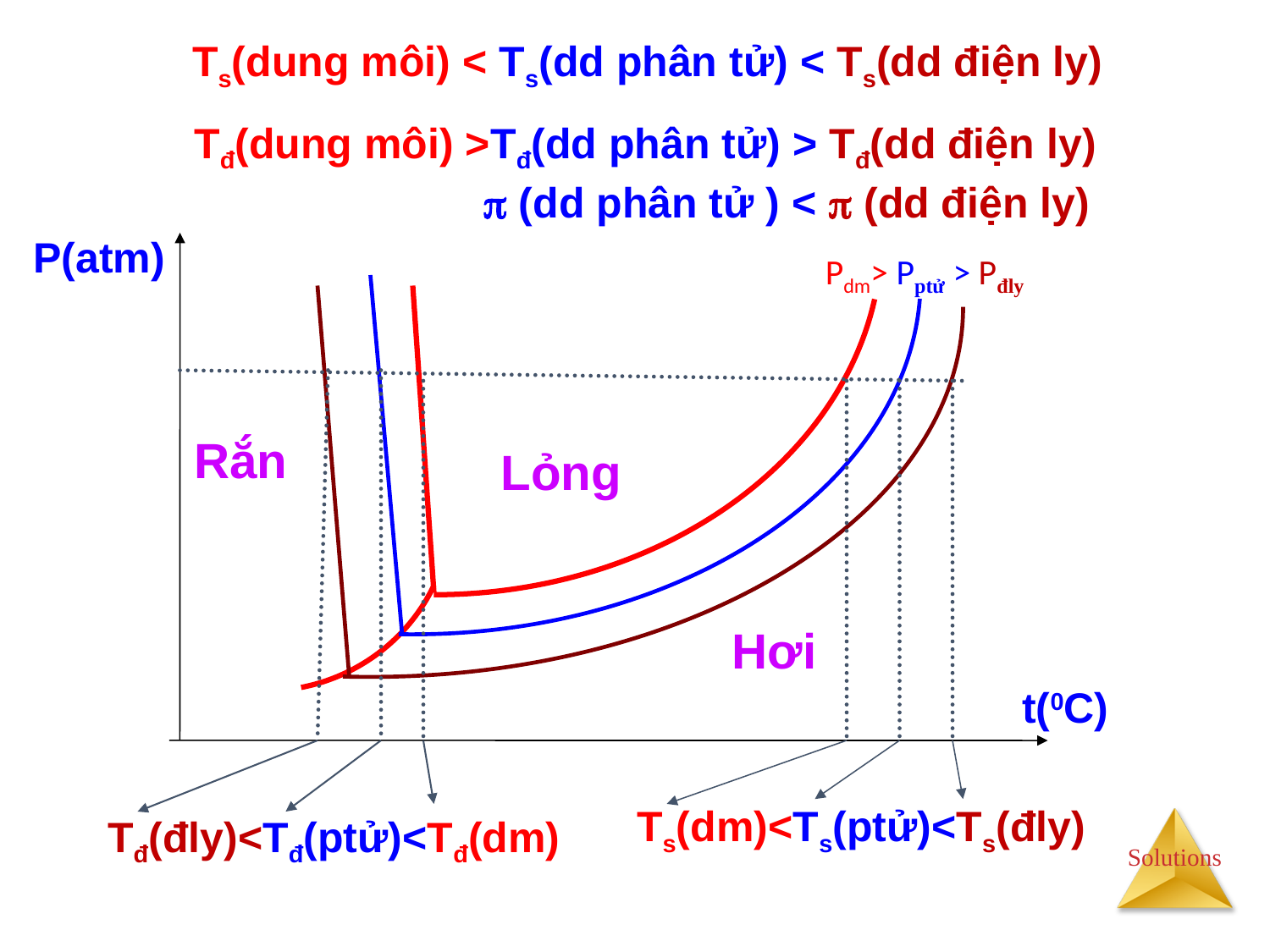

Ts(dung môi) < Ts(dd phân tử) < Ts(dd điện ly)

Tđ(dung môi) >Tđ(dd phân tử) > Tđ(dd điện ly)
π (dd phân tử ) < π (dd điện ly)
P(atm)

  Pdm> Pptử > Pđly

Rắn
Lỏng

Hơi
t(0C)

Ts(dm)<Ts(ptử)<Ts(đly)
Tđ(đly)<Tđ(ptử)<Tđ(dm)